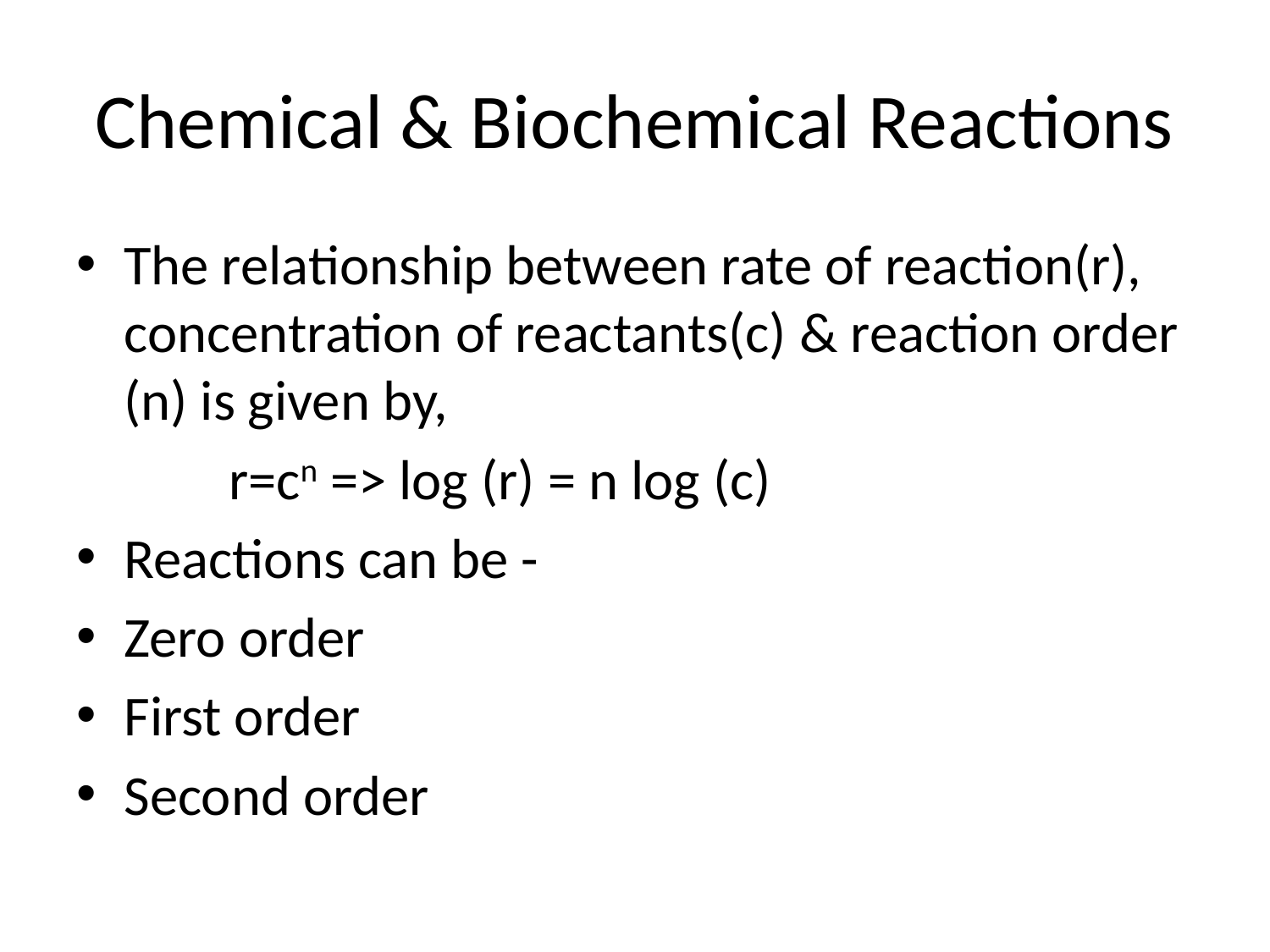

# Chemical & Biochemical Reactions
The relationship between rate of reaction(r), concentration of reactants(c) & reaction order (n) is given by,
            r=cn => log (r) = n log (c)
Reactions can be -
Zero order
First order
Second order